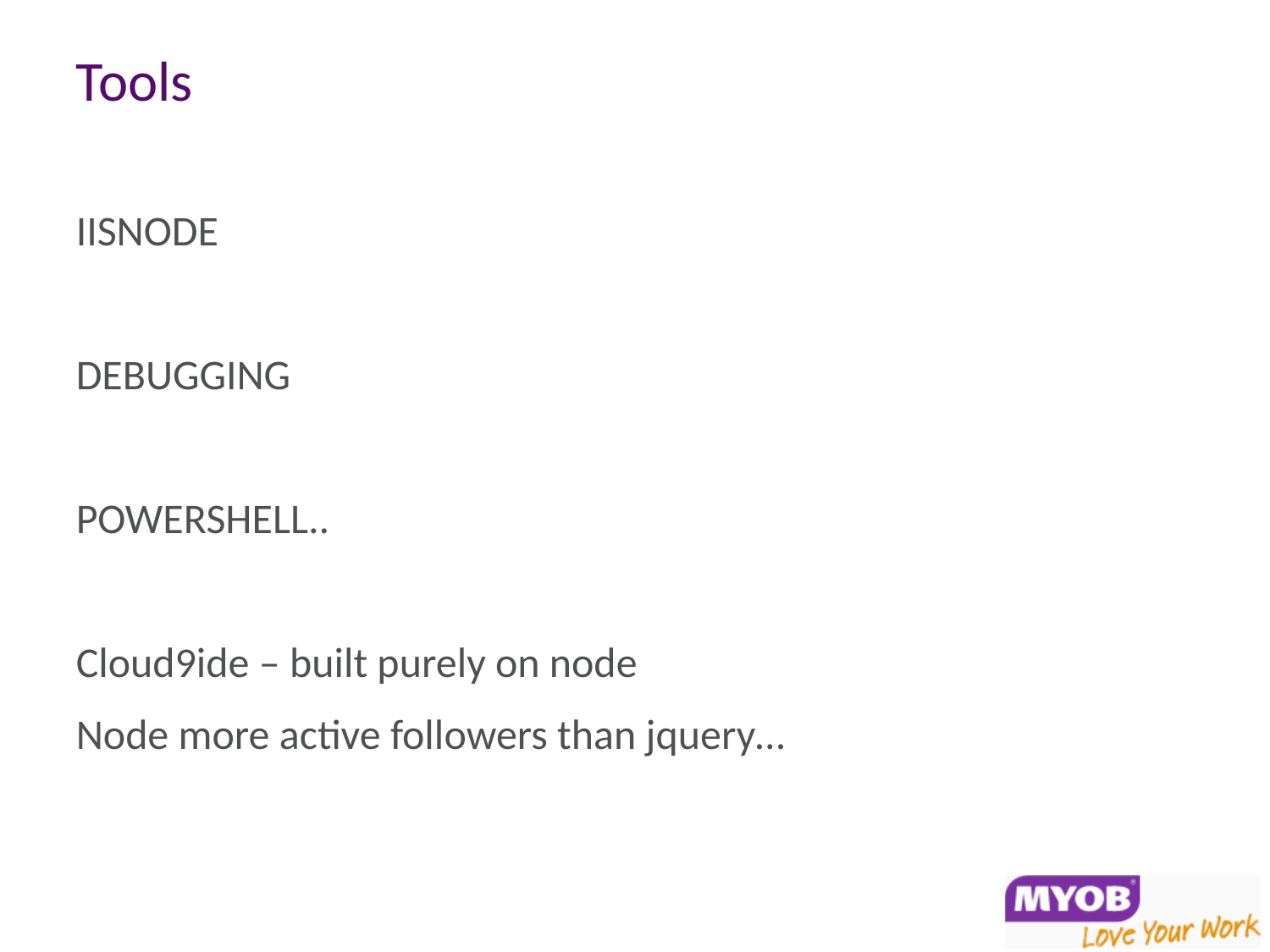

# Tools
IISNODE

DEBUGGING

POWERSHELL..

Cloud9ide – built purely on node
Node more active followers than jquery…